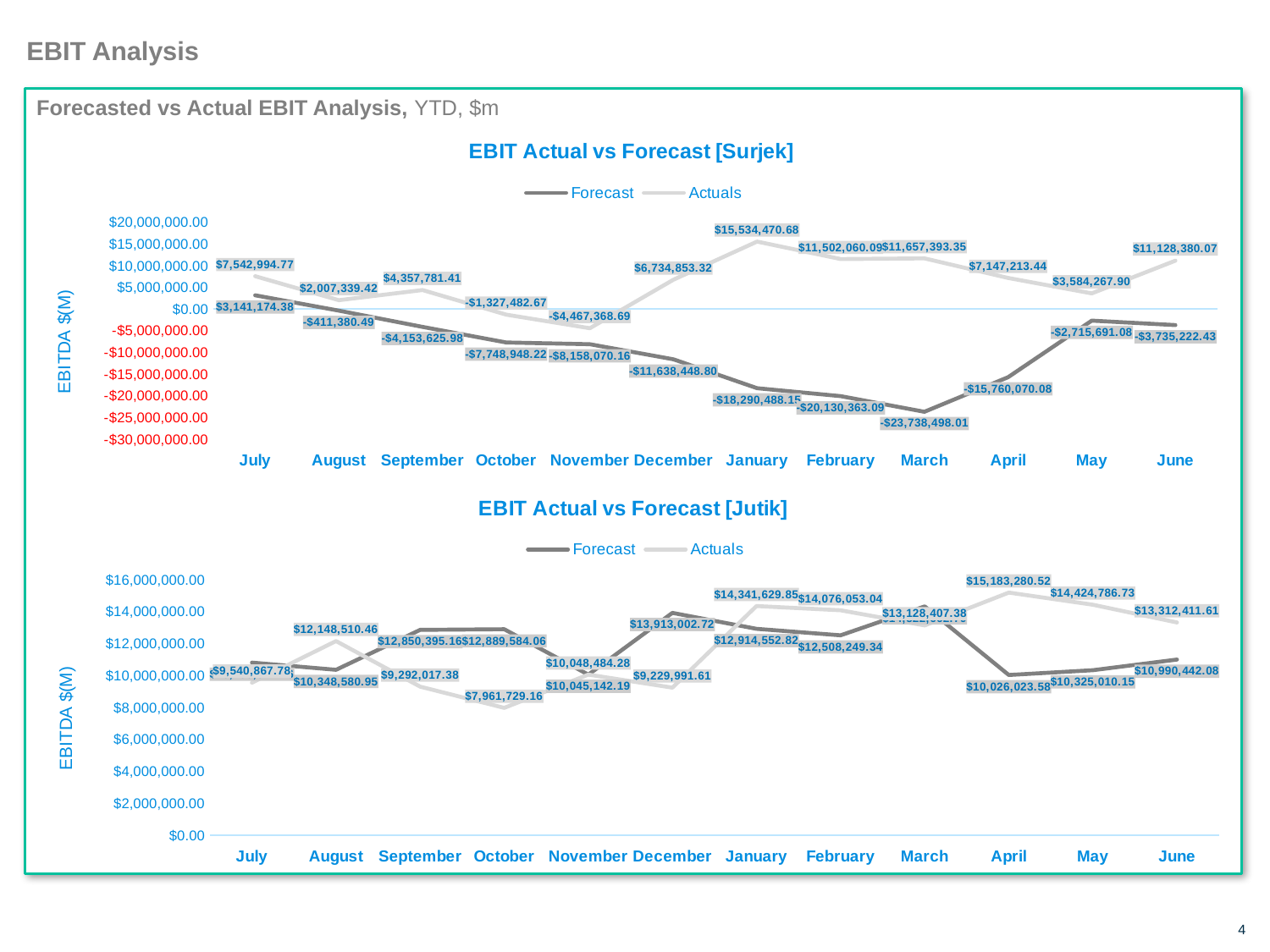

# EBIT Analysis

Forecasted vs Actual EBIT Analysis, YTD, $m

### Chart: EBIT Actual vs Forecast [Surjek]

| Category |  |  |
|---|---|---|
| July | 3141174.3791000023 | 7542994.77 |
| August | -411380.49259999953 | 2007339.42 |
| September | -4153625.9817999993 | 4357781.41 |
| October | -7748948.220800001 | -1327482.6700000055 |
| November | -8158070.1625 | -4467368.689999996 |
| December | -11638448.799199997 | 6734853.319999998 |
| January | -18290488.150399998 | 15534470.68 |
| February | -20130363.088499993 | 11502060.09 |
| March | -23738498.008500002 | 11657393.350000001 |
| April | -15760070.080799999 | 7147213.440000001 |
| May | -2715691.083900001 | 3584267.9000000004 |
| June | -3735222.4316999987 | 11128380.07 |

### Chart: EBIT Actual vs Forecast [Jutik]

| Category |  |  |
|---|---|---|
| July | 10799544.2606 | 9540867.780000001 |
| August | 10348580.953000002 | 12148510.46 |
| September | 12850395.164 | 9292017.379999999 |
| October | 12889584.064000001 | 7961729.160000002 |
| November | 10045142.189999998 | 10048484.280000001 |
| December | 13913002.719199998 | 9229991.61 |
| January | 12914552.819199998 | 14341629.849999998 |
| February | 12508249.341199998 | 14076053.04 |
| March | 14322662.7861 | 13128407.379999999 |
| April | 10026023.580000002 | 15183280.52 |
| May | 10325010.149999999 | 14424786.729999999 |
| June | 10990442.075 | 13312411.61 |